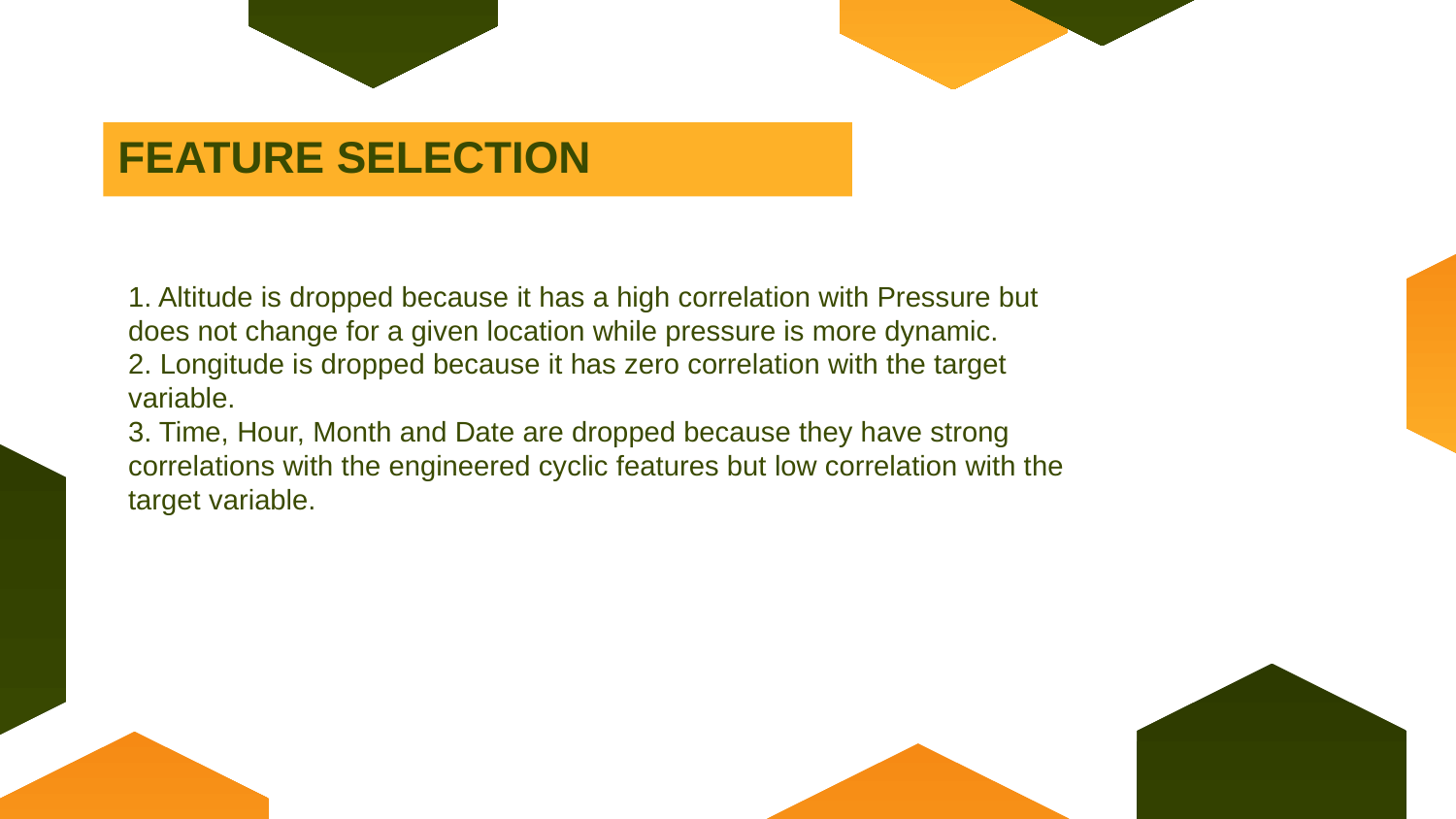

# FEATURE SELECTION
1. Altitude is dropped because it has a high correlation with Pressure but does not change for a given location while pressure is more dynamic.
2. Longitude is dropped because it has zero correlation with the target variable.
3. Time, Hour, Month and Date are dropped because they have strong correlations with the engineered cyclic features but low correlation with the target variable.